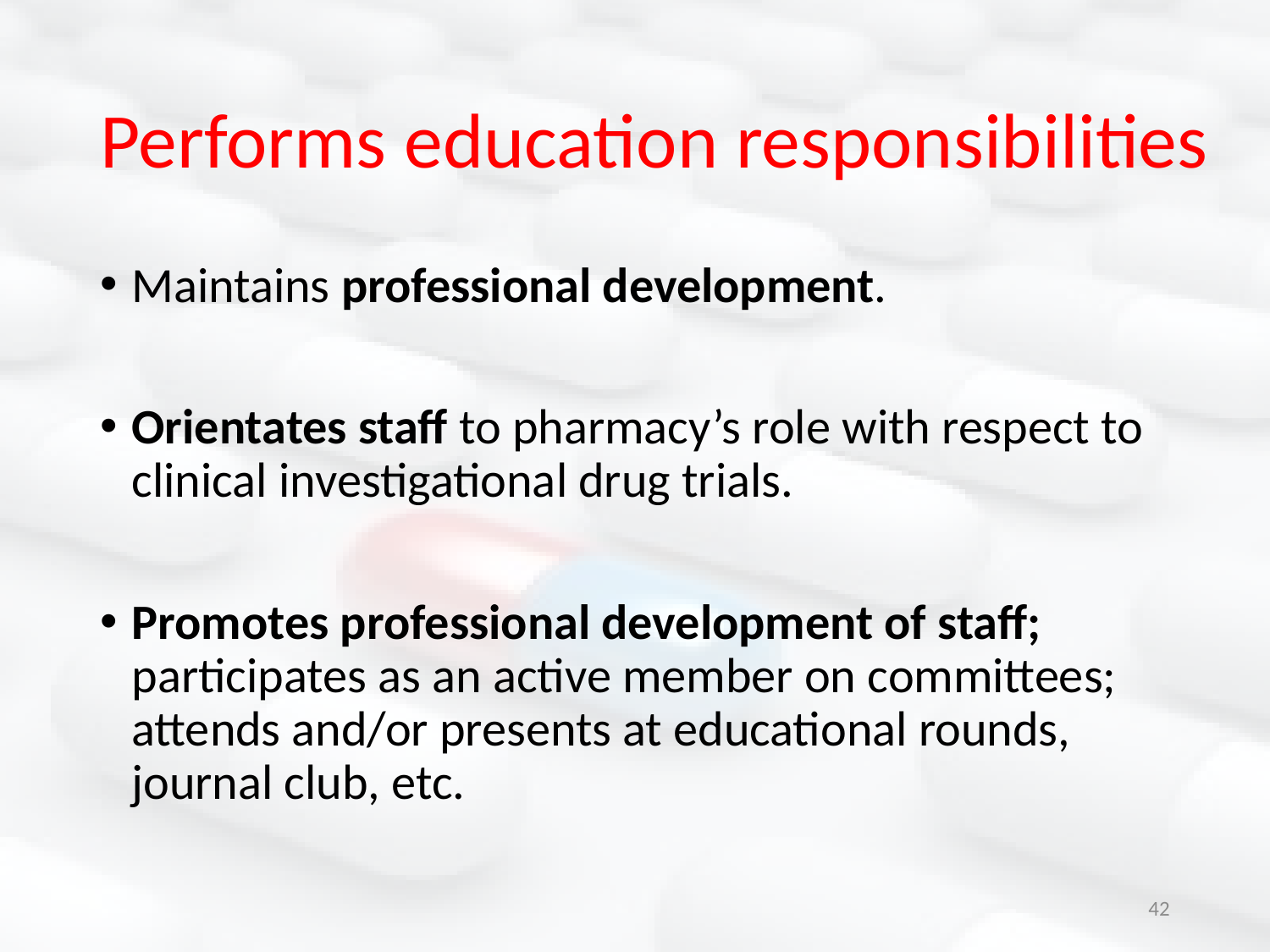

# Performs education responsibilities
Maintains professional development.

Orientates staff to pharmacy’s role with respect to clinical investigational drug trials.

Promotes professional development of staff; participates as an active member on committees; attends and/or presents at educational rounds, journal club, etc.
42